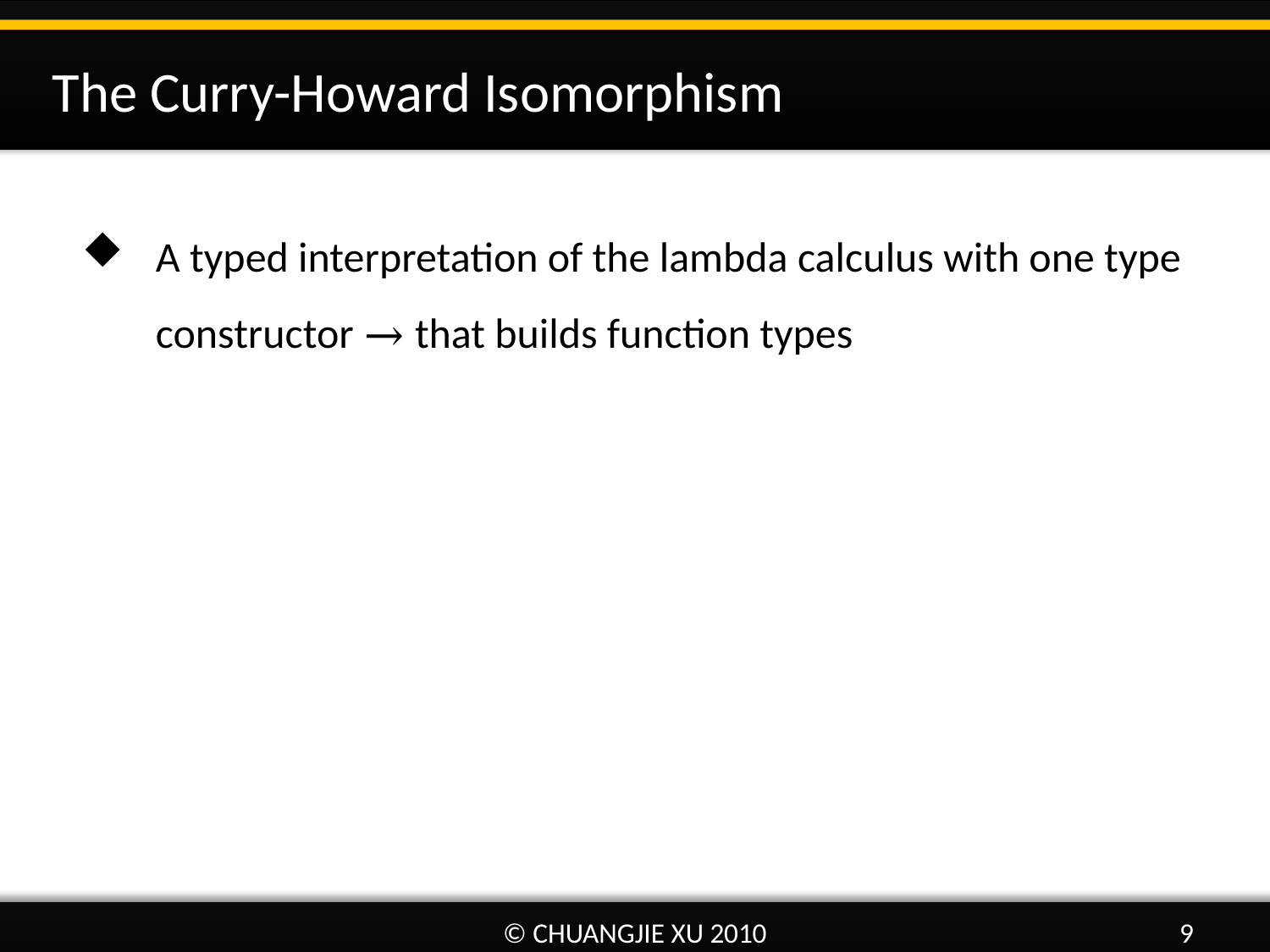

The Curry-Howard Isomorphism
A typed interpretation of the lambda calculus with one type constructor → that builds function types

© CHUANGJIE XU 2010
9